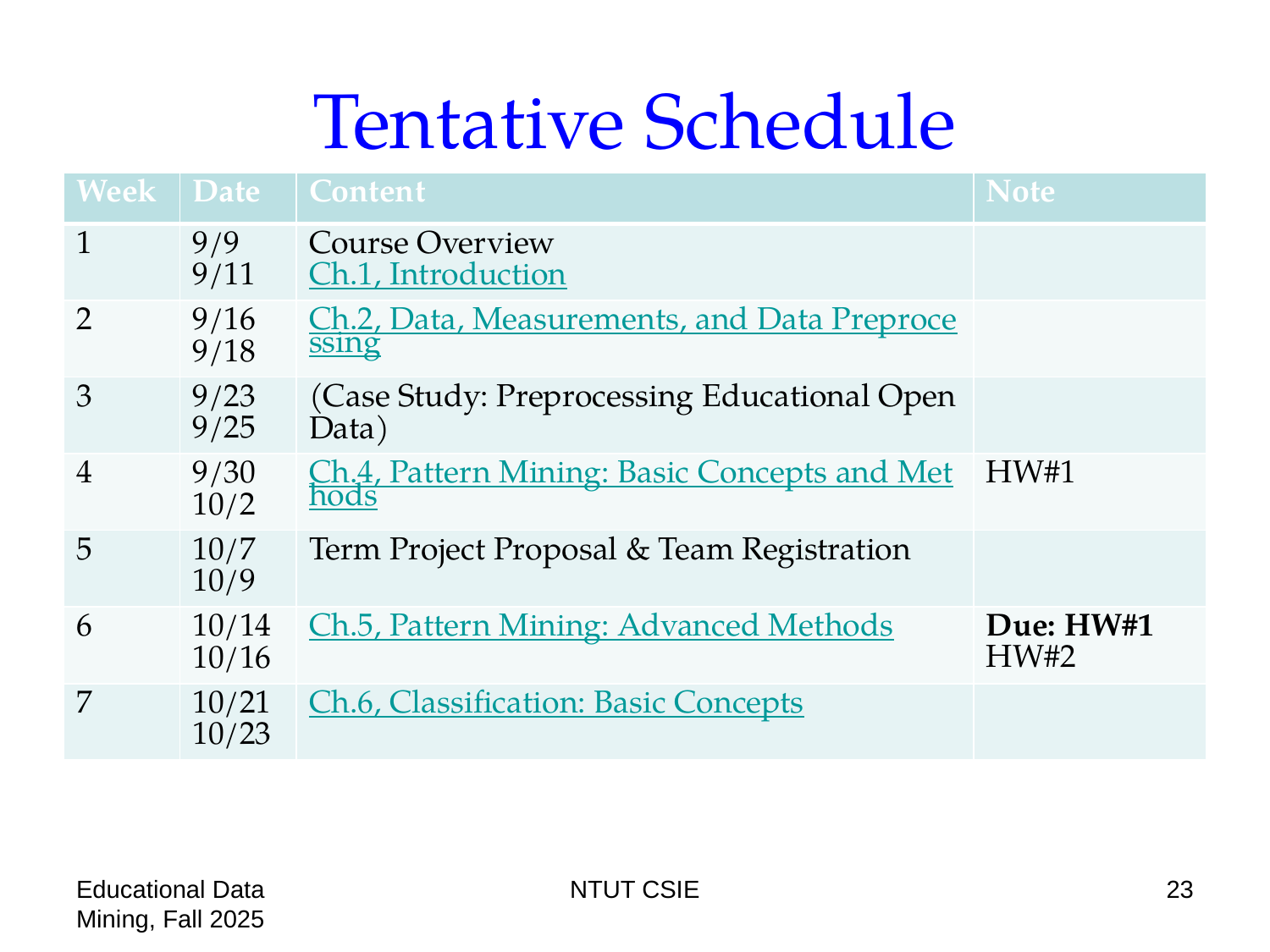

# Tentative Schedule
| Week | Date | Content | Note |
| --- | --- | --- | --- |
| 1 | 9/9 9/11 | Course Overview Ch.1, Introduction |  |
| 2 | 9/16 9/18 | Ch.2, Data, Measurements, and Data Preprocessing |  |
| 3 | 9/23 9/25 | (Case Study: Preprocessing Educational Open Data) |  |
| 4 | 9/30 10/2 | Ch.4, Pattern Mining: Basic Concepts and Methods | HW#1 |
| 5 | 10/7 10/9 | Term Project Proposal & Team Registration |  |
| 6 | 10/14 10/16 | Ch.5, Pattern Mining: Advanced Methods | Due: HW#1 HW#2 |
| 7 | 10/21 10/23 | Ch.6, Classification: Basic Concepts |  |
Educational Data Mining, Fall 2025
NTUT CSIE
23